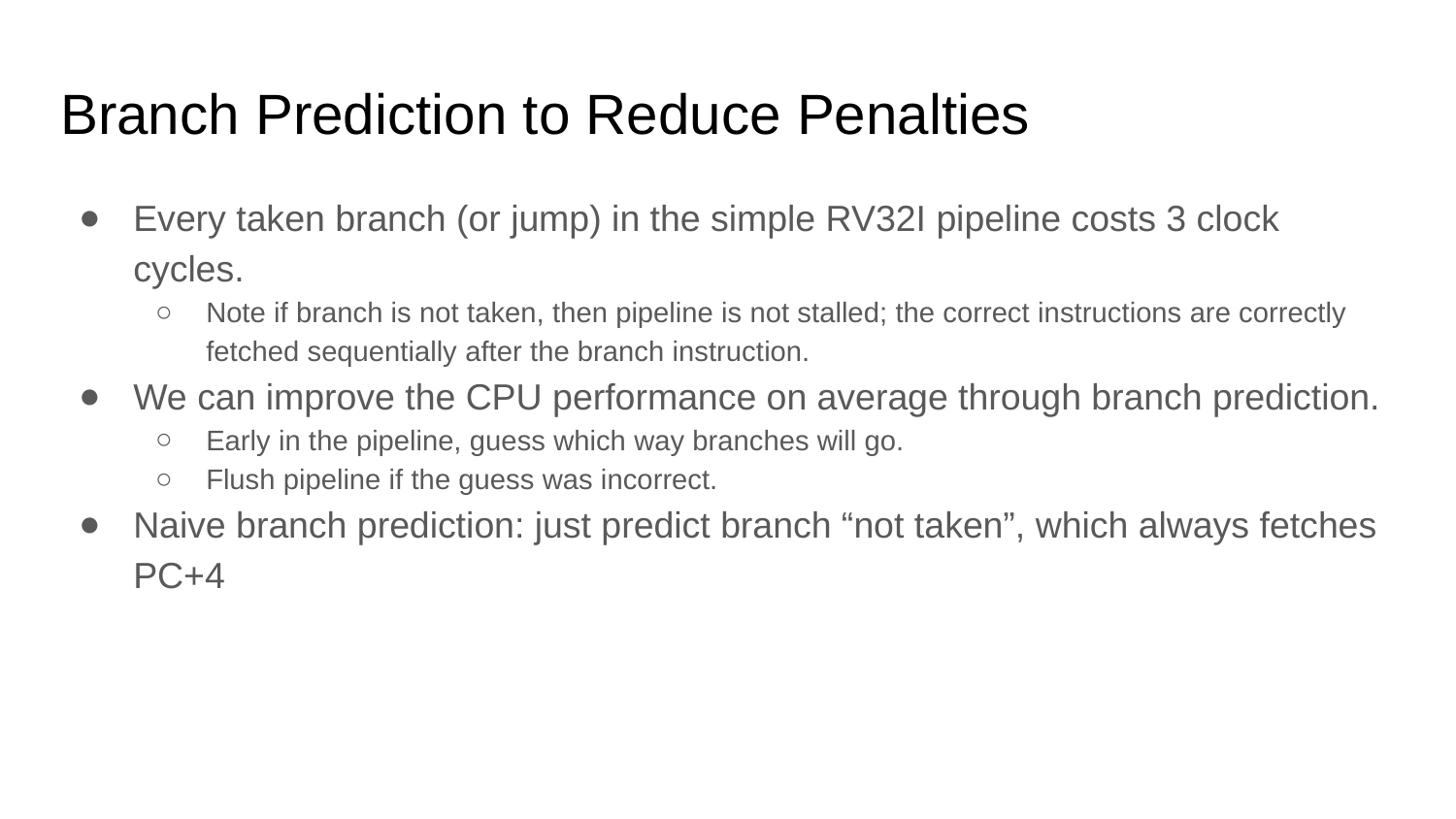

# Branch Prediction to Reduce Penalties
Every taken branch (or jump) in the simple RV32I pipeline costs 3 clock cycles.
Note if branch is not taken, then pipeline is not stalled; the correct instructions are correctly fetched sequentially after the branch instruction.
We can improve the CPU performance on average through branch prediction.
Early in the pipeline, guess which way branches will go.
Flush pipeline if the guess was incorrect.
Naive branch prediction: just predict branch “not taken”, which always fetches PC+4